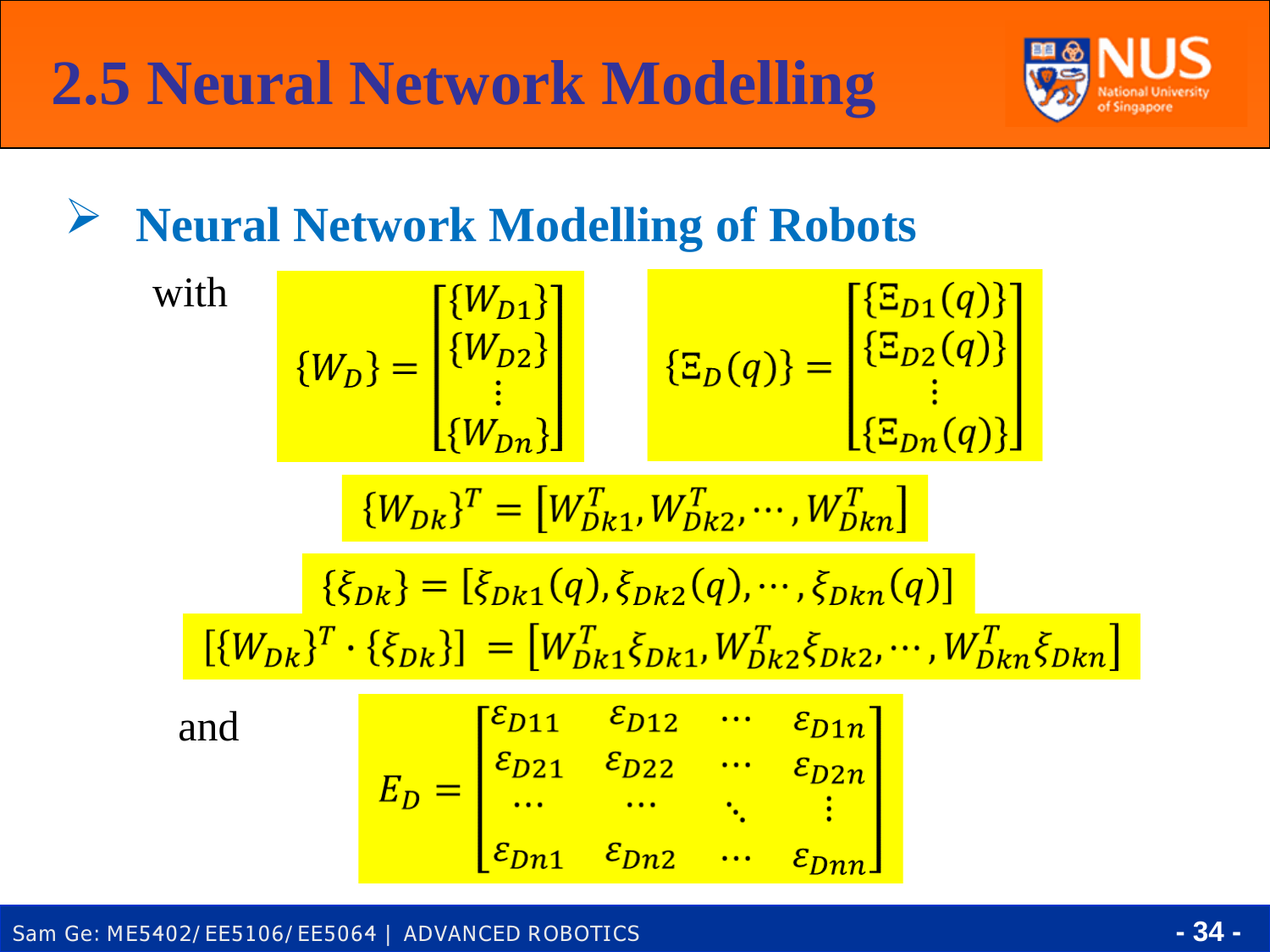

2.5 Neural Network Modelling
Neural Network Modelling of Robots
      with

and

- 34 -